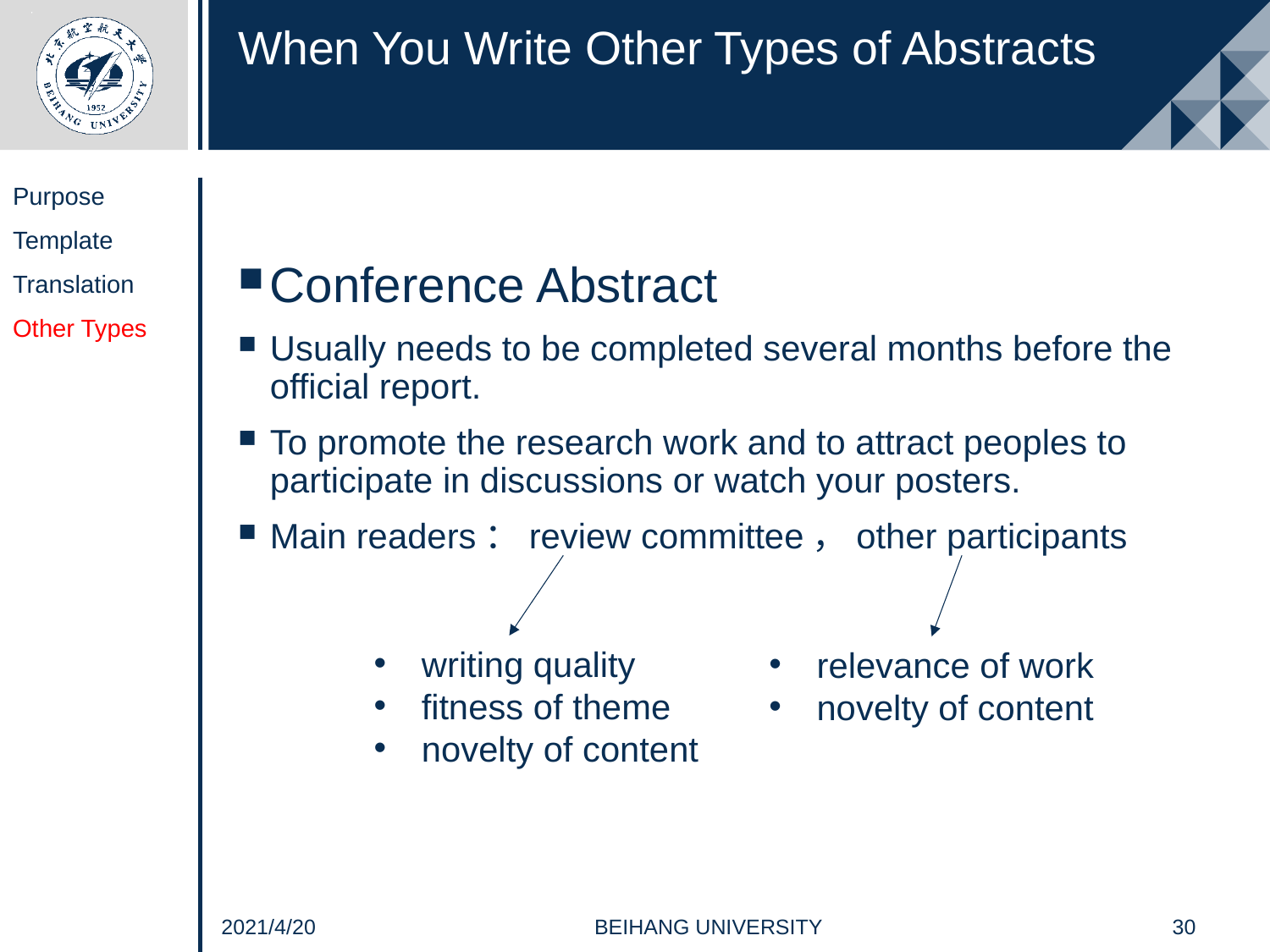

# When You Write Other Types of Abstracts

Purpose
Template
Translation
Other Types
Conference Abstract
Usually needs to be completed several months before the official report.
To promote the research work and to attract peoples to participate in discussions or watch your posters.
Main readers：review committee，other participants
writing quality
fitness of theme
novelty of content
relevance of work
novelty of content
30
BEIHANG UNIVERSITY
2021/4/20